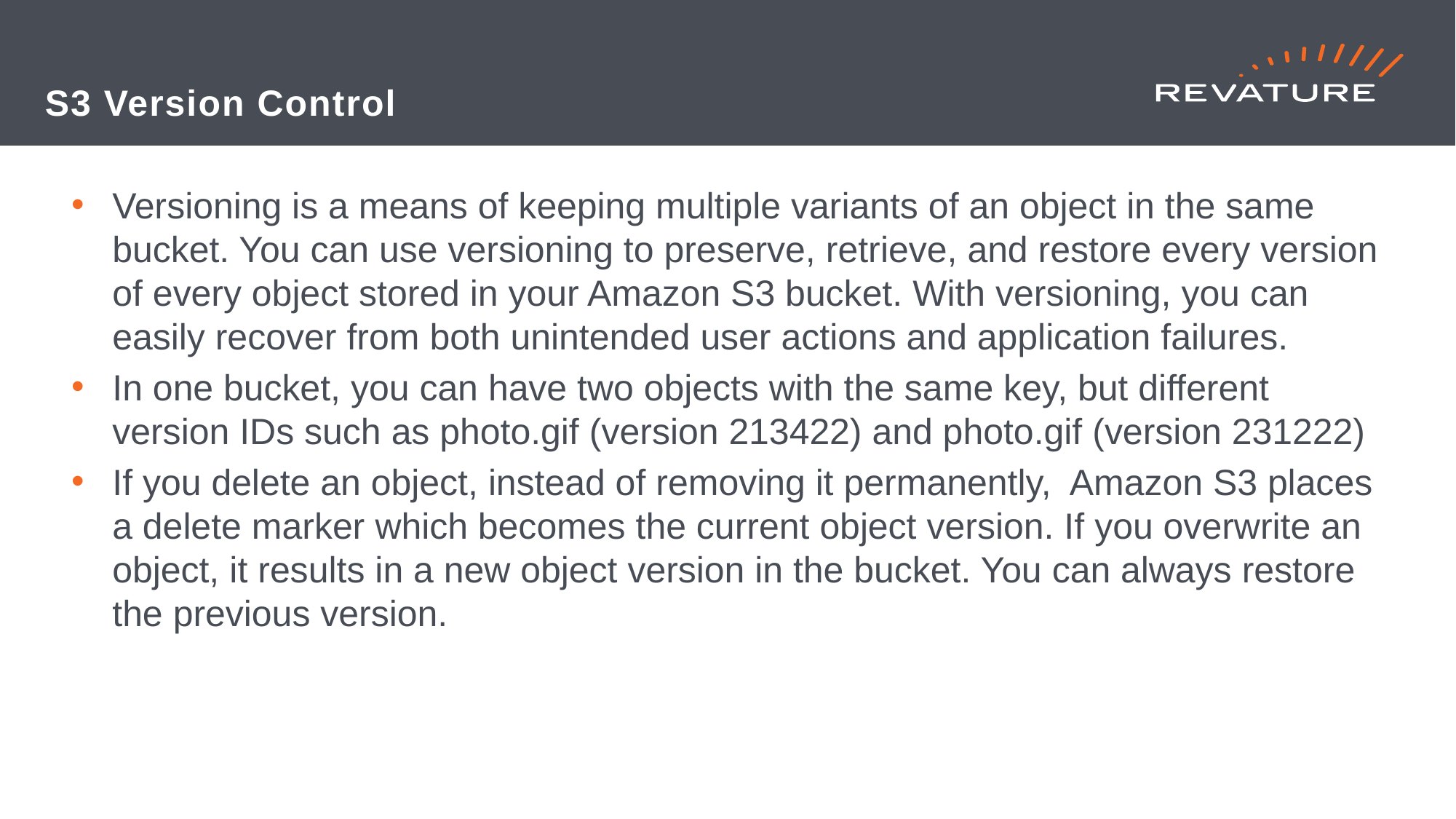

# S3 Version Control
Versioning is a means of keeping multiple variants of an object in the same bucket. You can use versioning to preserve, retrieve, and restore every version of every object stored in your Amazon S3 bucket. With versioning, you can easily recover from both unintended user actions and application failures.
In one bucket, you can have two objects with the same key, but different version IDs such as photo.gif (version 213422) and photo.gif (version 231222)
If you delete an object, instead of removing it permanently,  Amazon S3 places a delete marker which becomes the current object version. If you overwrite an object, it results in a new object version in the bucket. You can always restore the previous version.